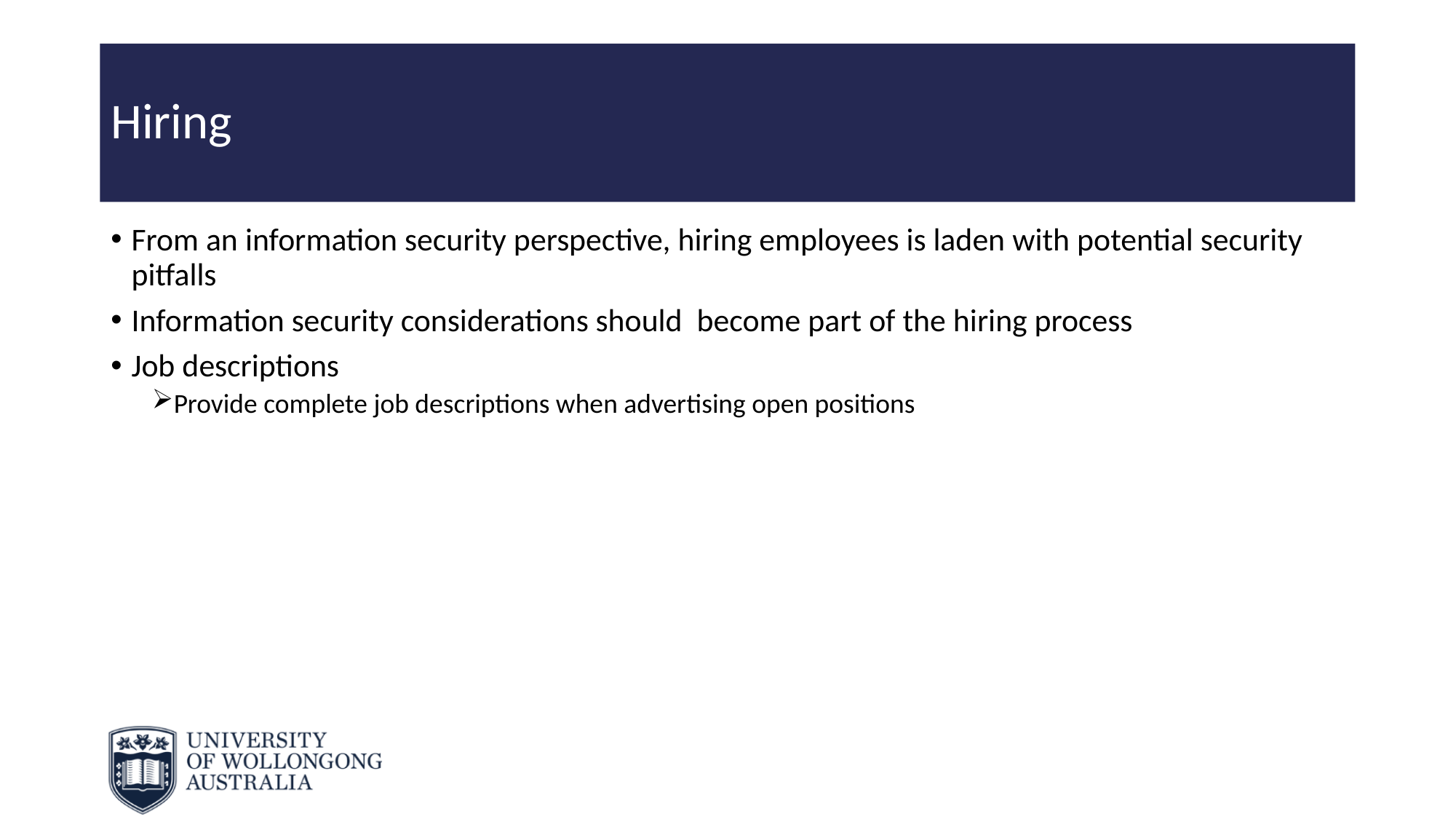

# Hiring
From an information security perspective, hiring employees is laden with potential security pitfalls
Information security considerations should  become part of the hiring process
Job descriptions
Provide complete job descriptions when advertising open positions